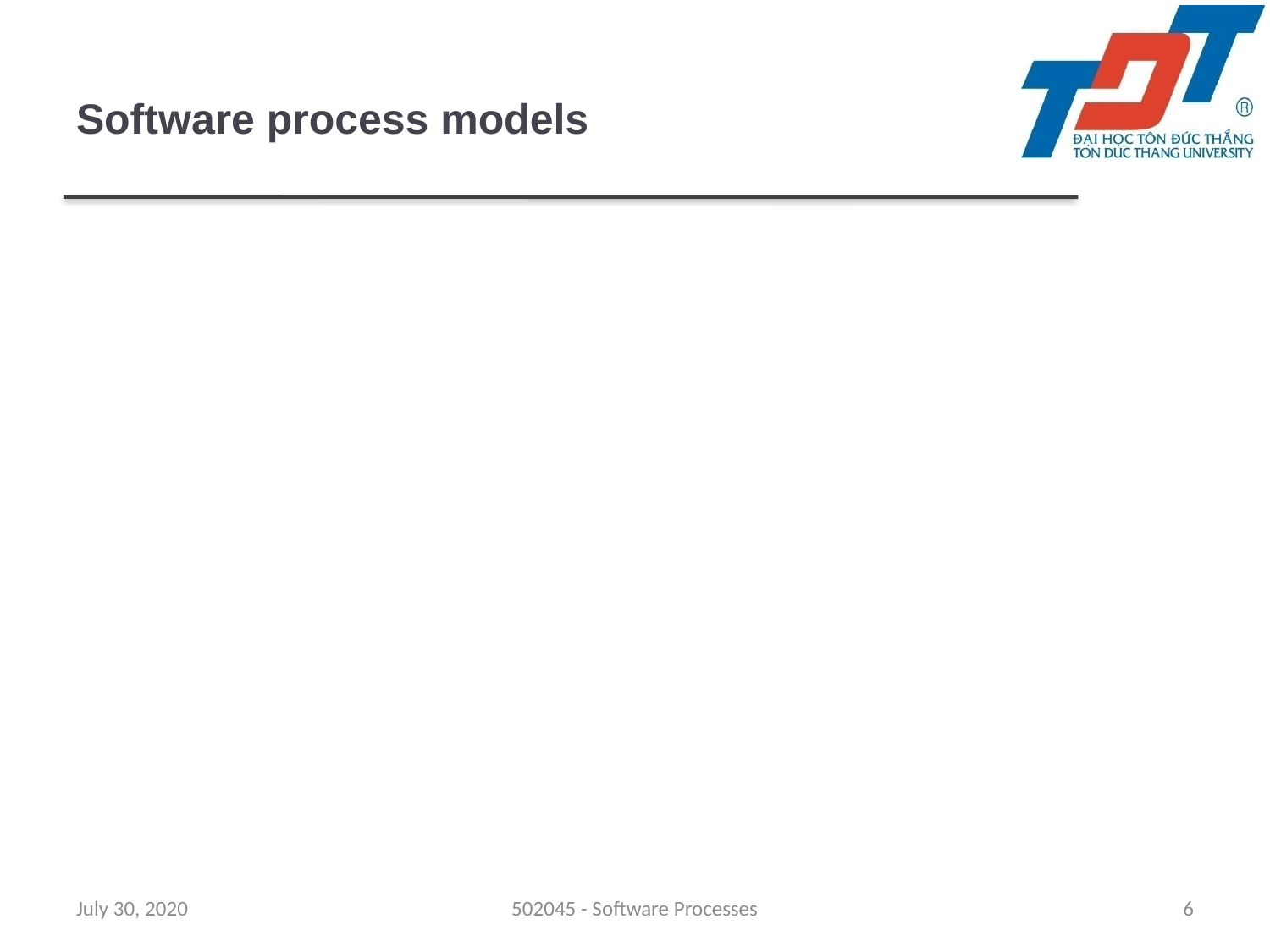

# Software process models
The waterfall model
Plan-driven model. Separate and distinct phases of specification and development.
Incremental development
Specification, development and validation are interleaved[xen-kẽ]. May be plan-driven or agile.
Reuse-oriented software engineering
The system is assembled[lắp-ráp] from existing components. May be plan-driven or agile.
In practice, most large systems are developed using a process that incorporates elements from all of these models.
July 30, 2020
502045 - Software Processes
6